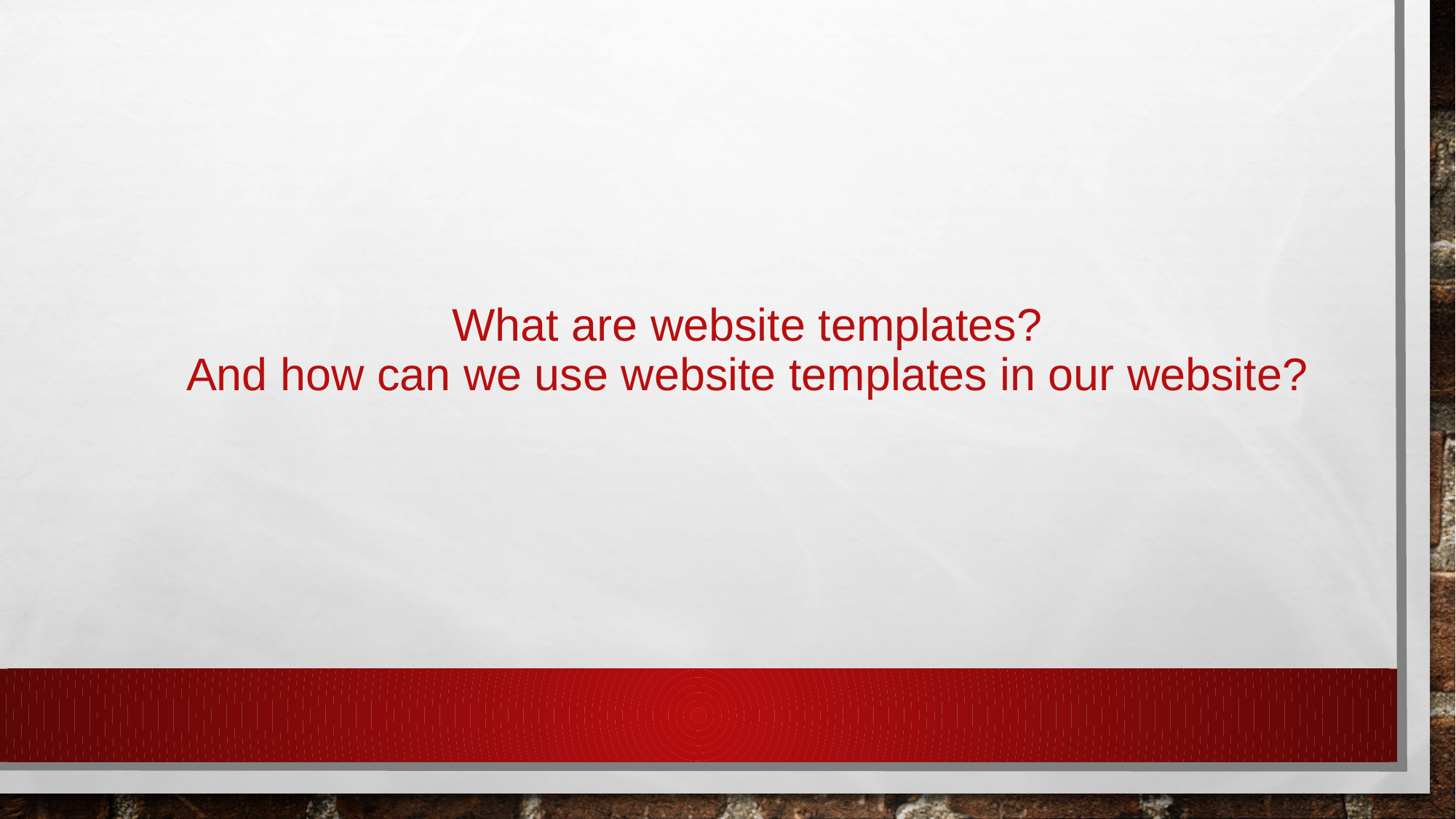

# What are website templates? And how can we use website templates in our website?